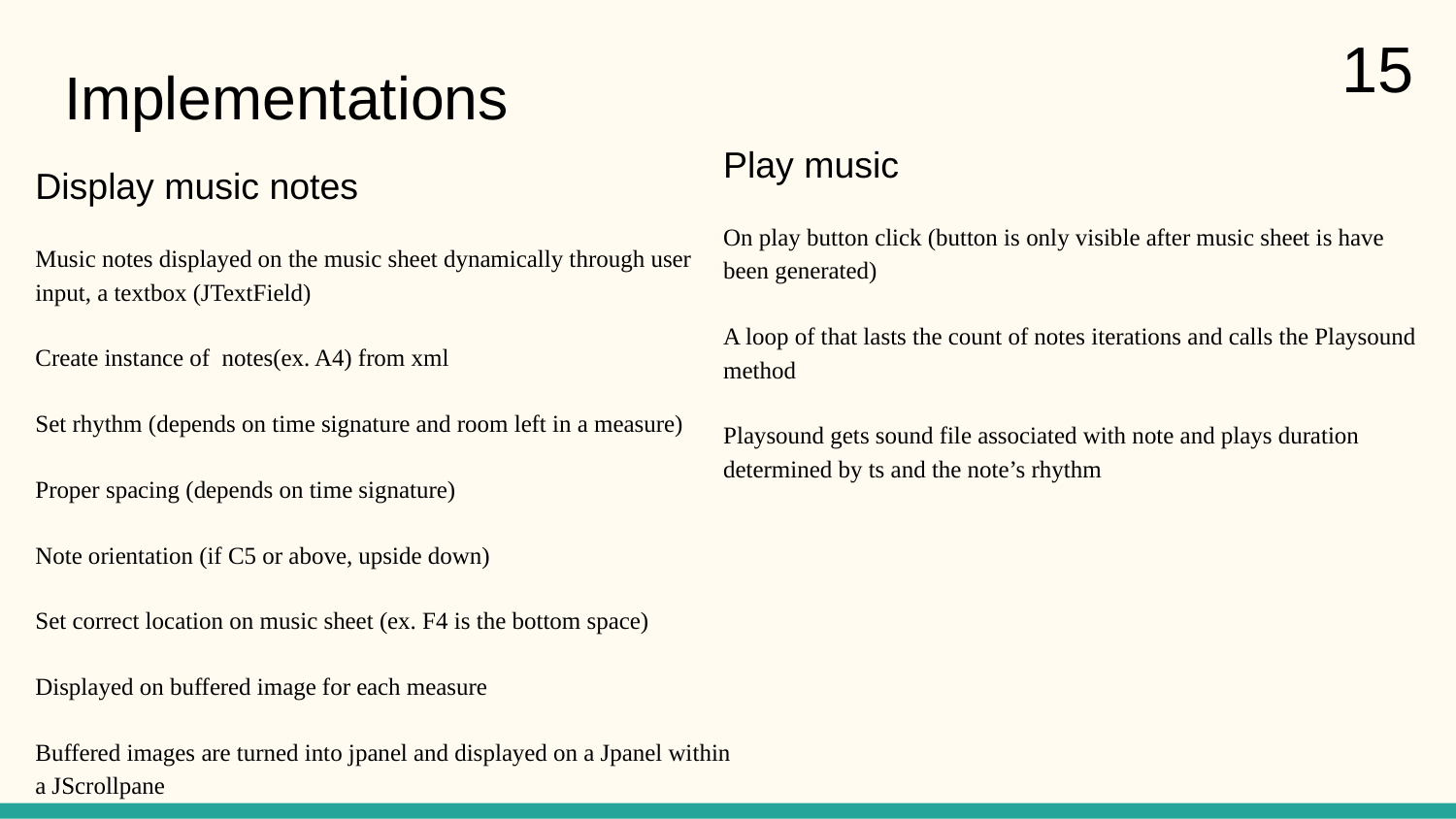

15
# Implementations
Play music
On play button click (button is only visible after music sheet is have been generated)
A loop of that lasts the count of notes iterations and calls the Playsound method
Playsound gets sound file associated with note and plays duration determined by ts and the note’s rhythm

Display music notes
Music notes displayed on the music sheet dynamically through user input, a textbox (JTextField)
Create instance of  notes(ex. A4) from xml
Set rhythm (depends on time signature and room left in a measure)
Proper spacing (depends on time signature)
Note orientation (if C5 or above, upside down)
Set correct location on music sheet (ex. F4 is the bottom space)
Displayed on buffered image for each measure
Buffered images are turned into jpanel and displayed on a Jpanel within a JScrollpane

.